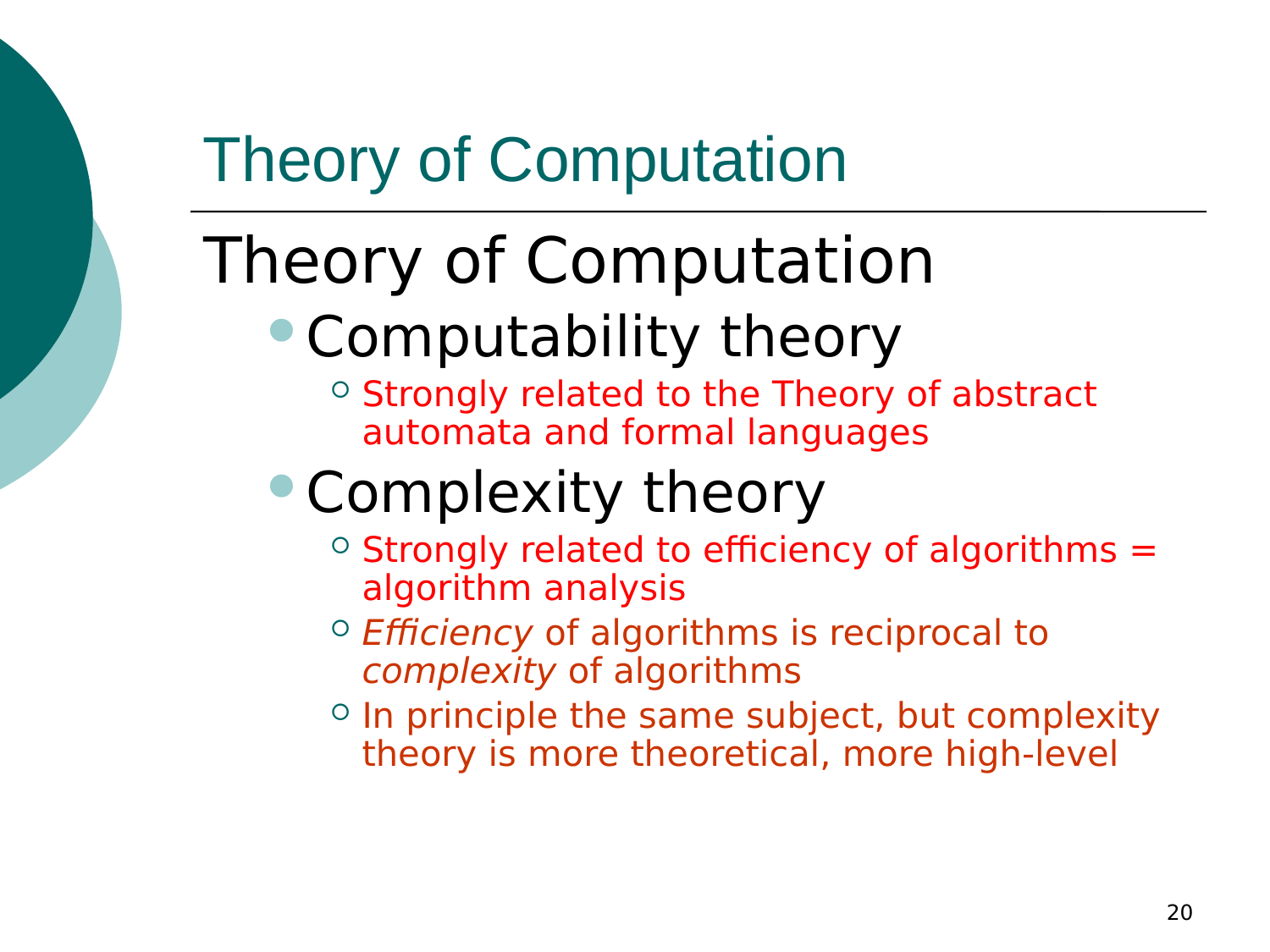

# Theory of Computation
Theory of Computation
Computability theory
Strongly related to the Theory of abstract automata and formal languages
Complexity theory
Strongly related to efficiency of algorithms = algorithm analysis
Efficiency of algorithms is reciprocal to complexity of algorithms
In principle the same subject, but complexity theory is more theoretical, more high-level

20